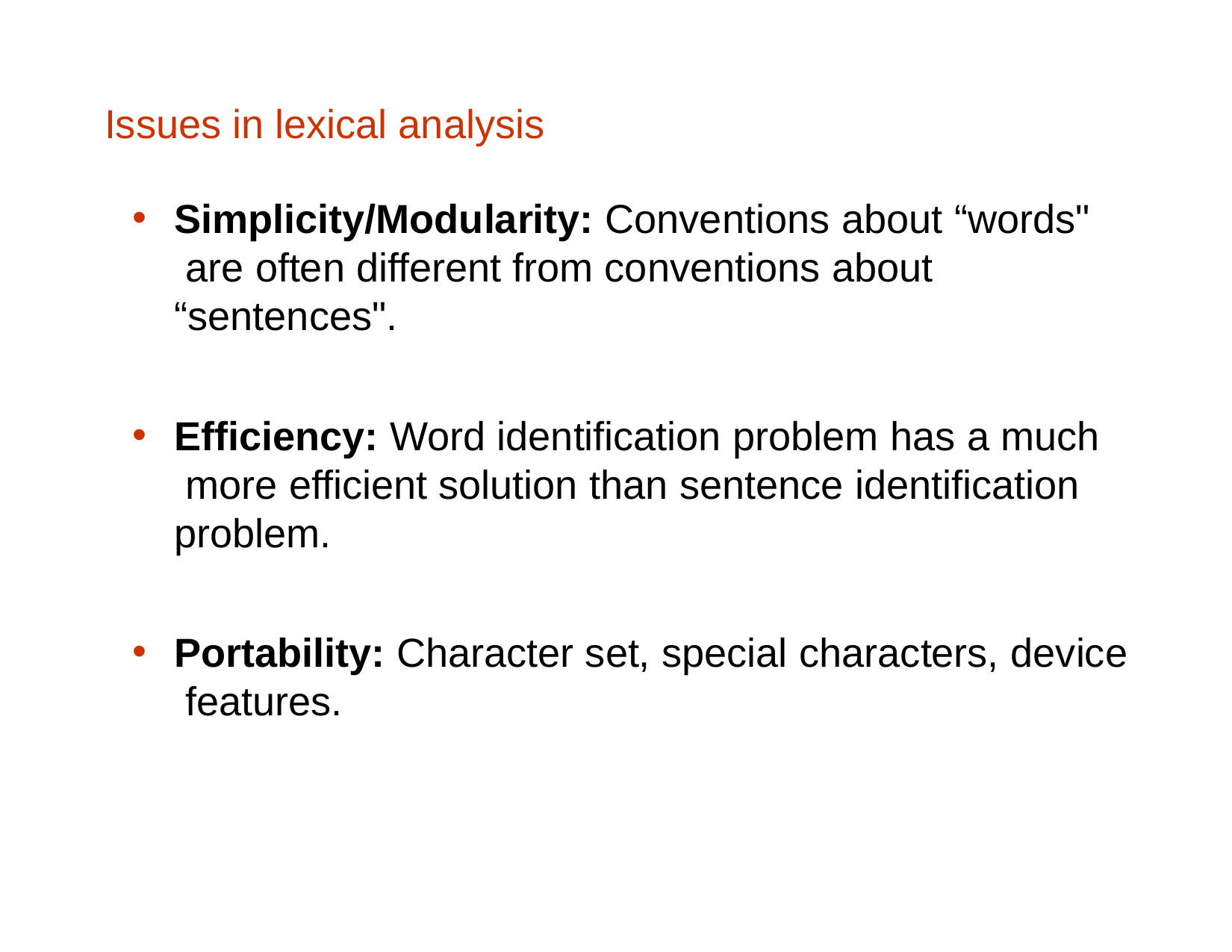

Issues in lexical analysis

Simplicity/Modularity: Conventions about “words"  are often different from conventions about  “sentences".

Efficiency: Word identification problem has a much  more efficient solution than sentence identification  problem.

Portability: Character set, special characters, device  features.